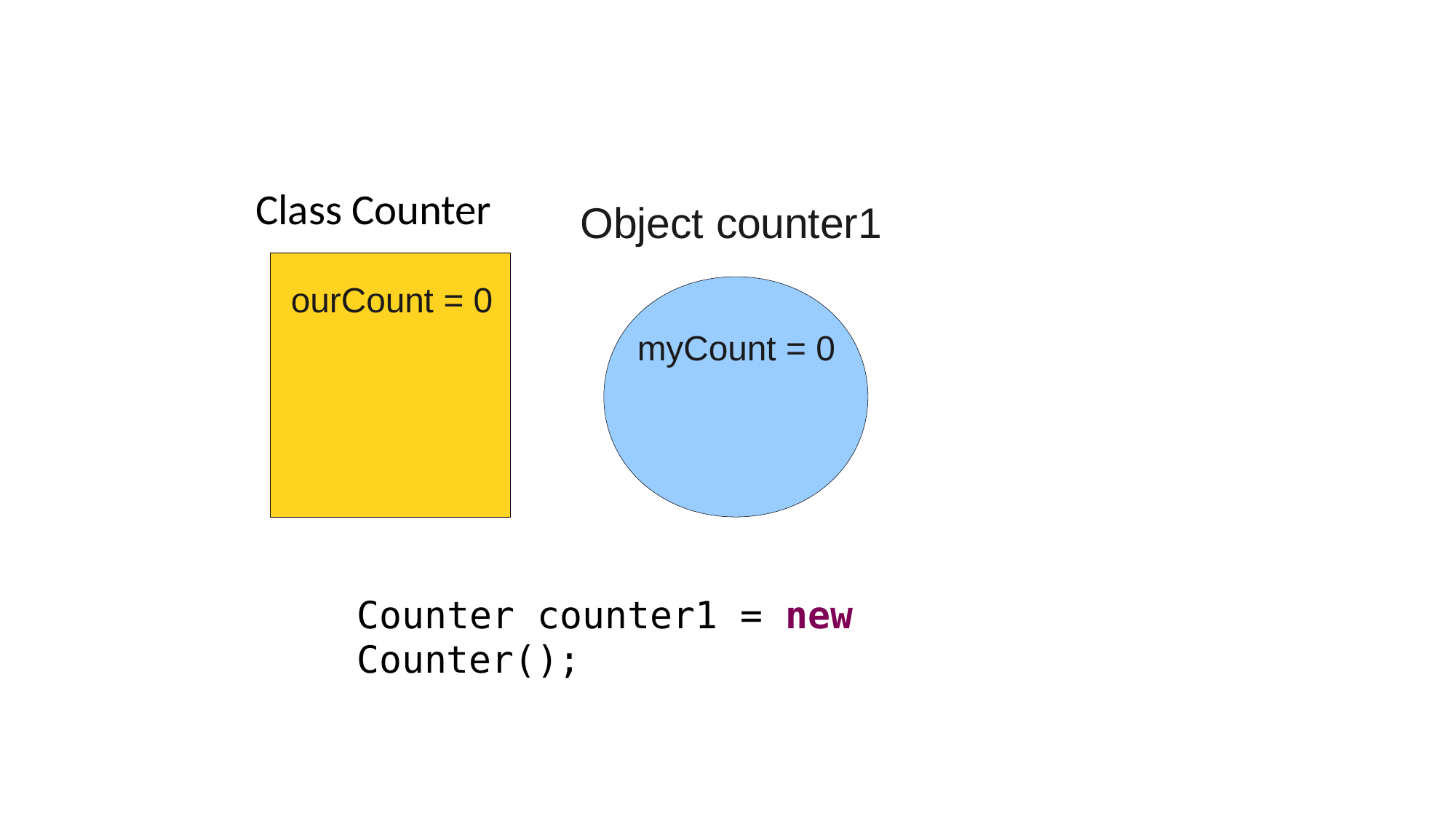

# Class Counter
Object counter1

ourCount = 0
myCount = 0

Counter counter1 = new Counter();